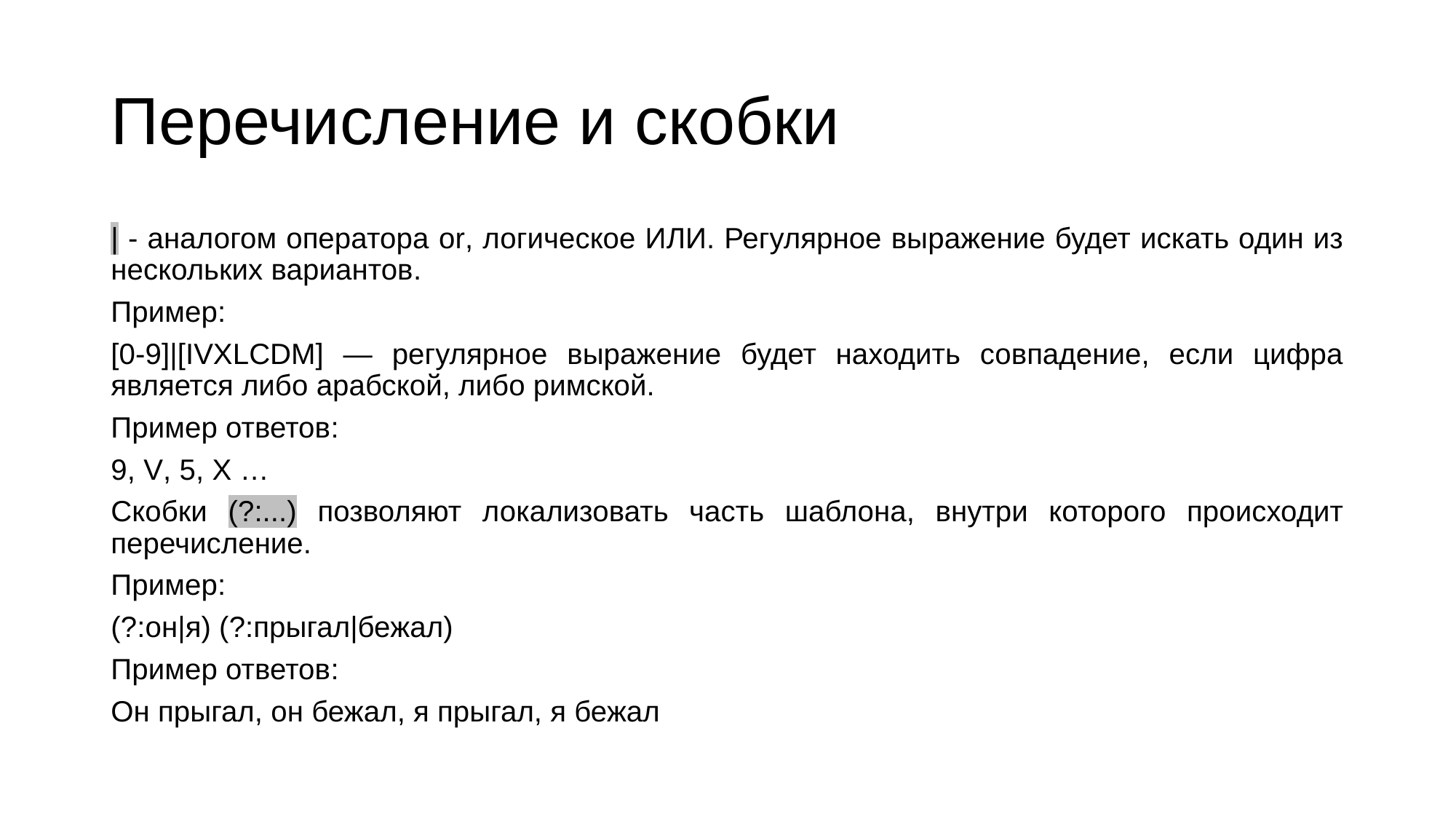

# Перечисление и скобки
| - аналогом оператора or, логическое ИЛИ. Регулярное выражение будет искать один из нескольких вариантов.
Пример:
[0-9]|[IVXLCDM] — регулярное выражение будет находить совпадение, если цифра является либо арабской, либо римской.
Пример ответов:
9, V, 5, X …
Скобки (?:...) позволяют локализовать часть шаблона, внутри которого происходит перечисление.
Пример:
(?:он|я) (?:прыгал|бежал)
Пример ответов:
Он прыгал, он бежал, я прыгал, я бежал